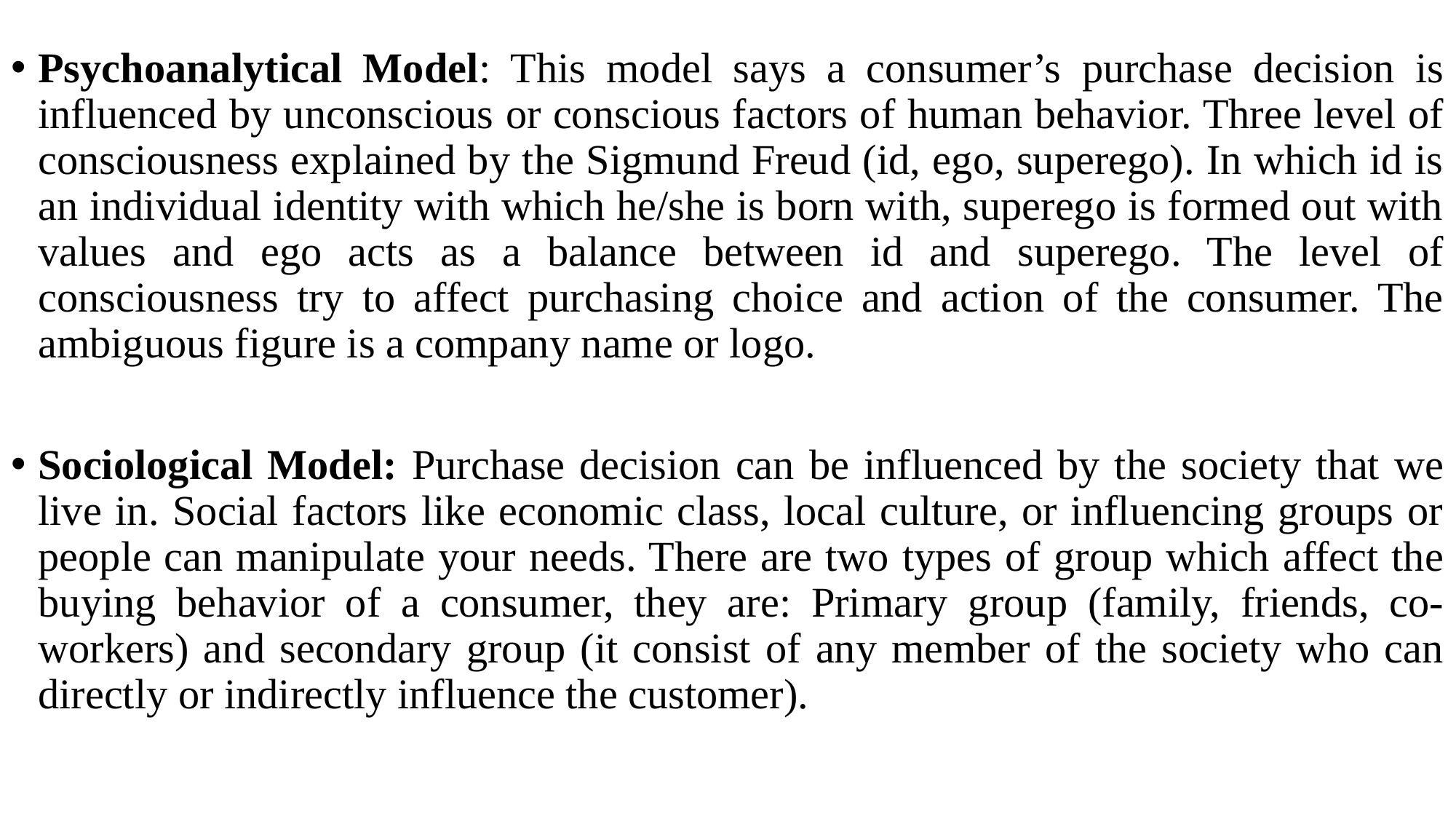

Psychoanalytical Model: This model says a consumer’s purchase decision is influenced by unconscious or conscious factors of human behavior. Three level of consciousness explained by the Sigmund Freud (id, ego, superego). In which id is an individual identity with which he/she is born with, superego is formed out with values and ego acts as a balance between id and superego. The level of consciousness try to affect purchasing choice and action of the consumer. The ambiguous figure is a company name or logo.

Sociological Model: Purchase decision can be influenced by the society that we live in. Social factors like economic class, local culture, or influencing groups or people can manipulate your needs. There are two types of group which affect the buying behavior of a consumer, they are: Primary group (family, friends, co-workers) and secondary group (it consist of any member of the society who can directly or indirectly influence the customer).